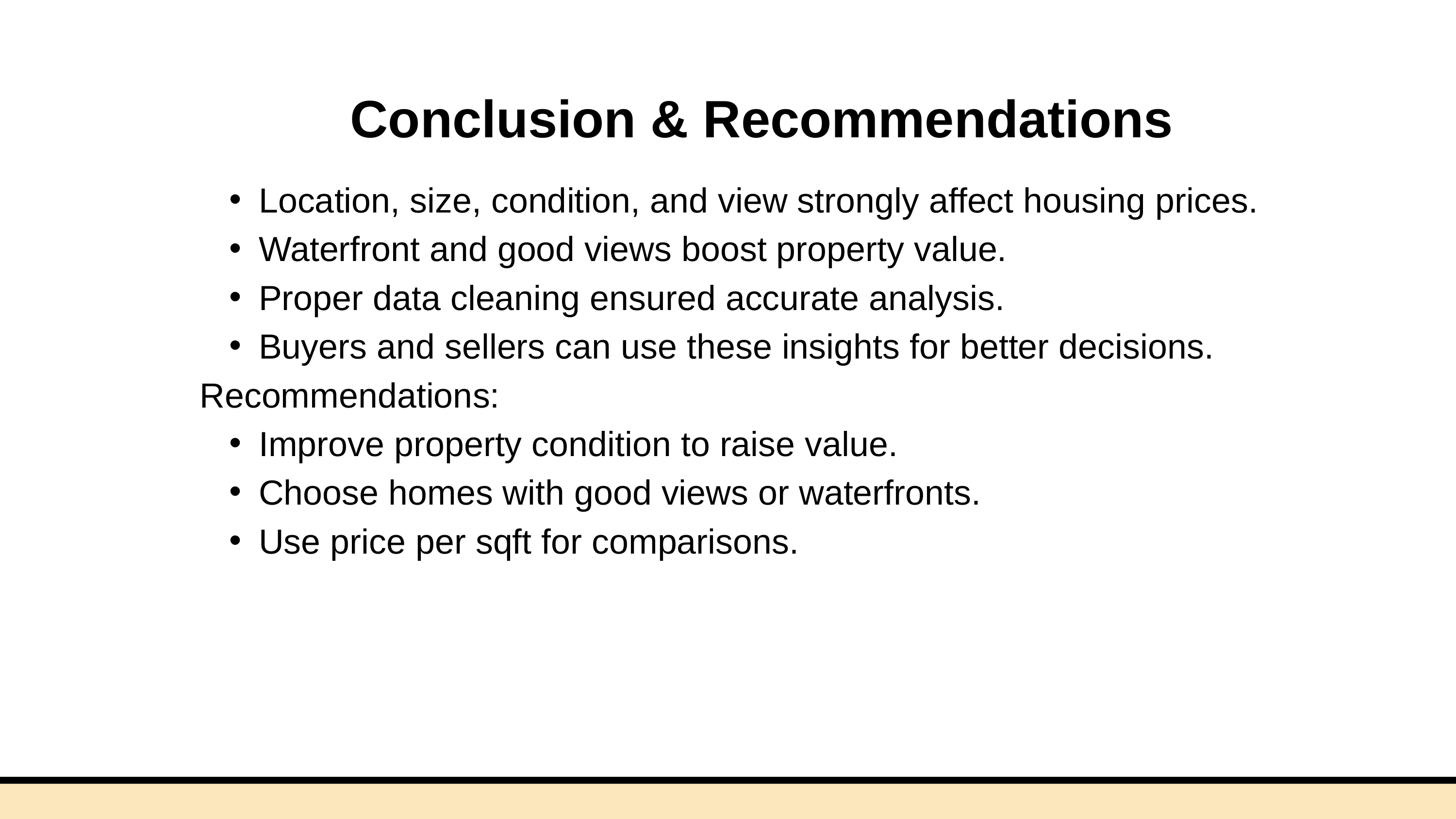

Conclusion & Recommendations
Location, size, condition, and view strongly affect housing prices.
Waterfront and good views boost property value.
Proper data cleaning ensured accurate analysis.
Buyers and sellers can use these insights for better decisions.
Recommendations:
Improve property condition to raise value.
Choose homes with good views or waterfronts.
Use price per sqft for comparisons.